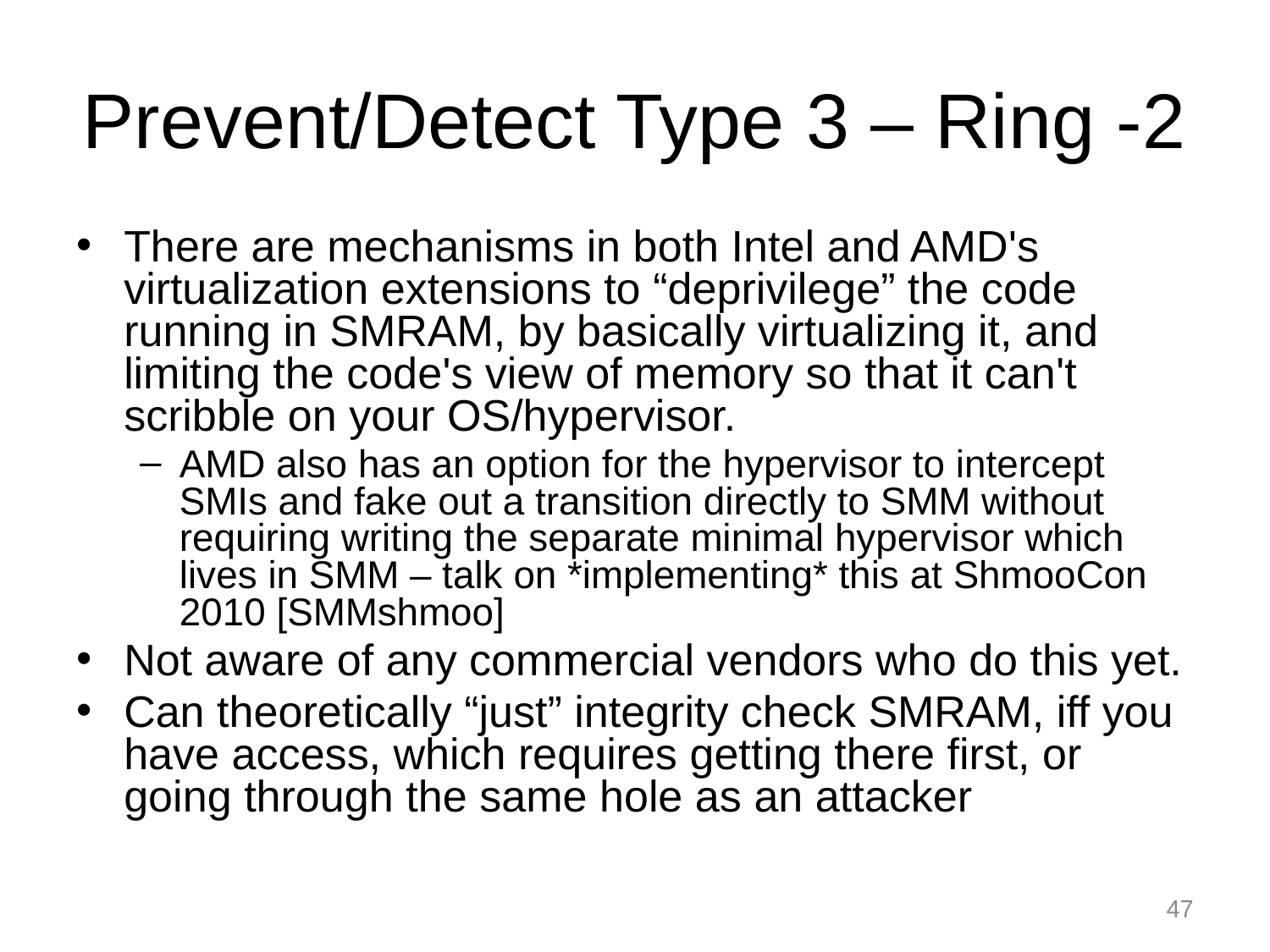

# Prevent/Detect Type 3 – Ring -2
There are mechanisms in both Intel and AMD's virtualization extensions to “deprivilege” the code running in SMRAM, by basically virtualizing it, and limiting the code's view of memory so that it can't scribble on your OS/hypervisor.
AMD also has an option for the hypervisor to intercept SMIs and fake out a transition directly to SMM without requiring writing the separate minimal hypervisor which lives in SMM – talk on *implementing* this at ShmooCon 2010 [SMMshmoo]
Not aware of any commercial vendors who do this yet.
Can theoretically “just” integrity check SMRAM, iff you have access, which requires getting there first, or going through the same hole as an attacker
47